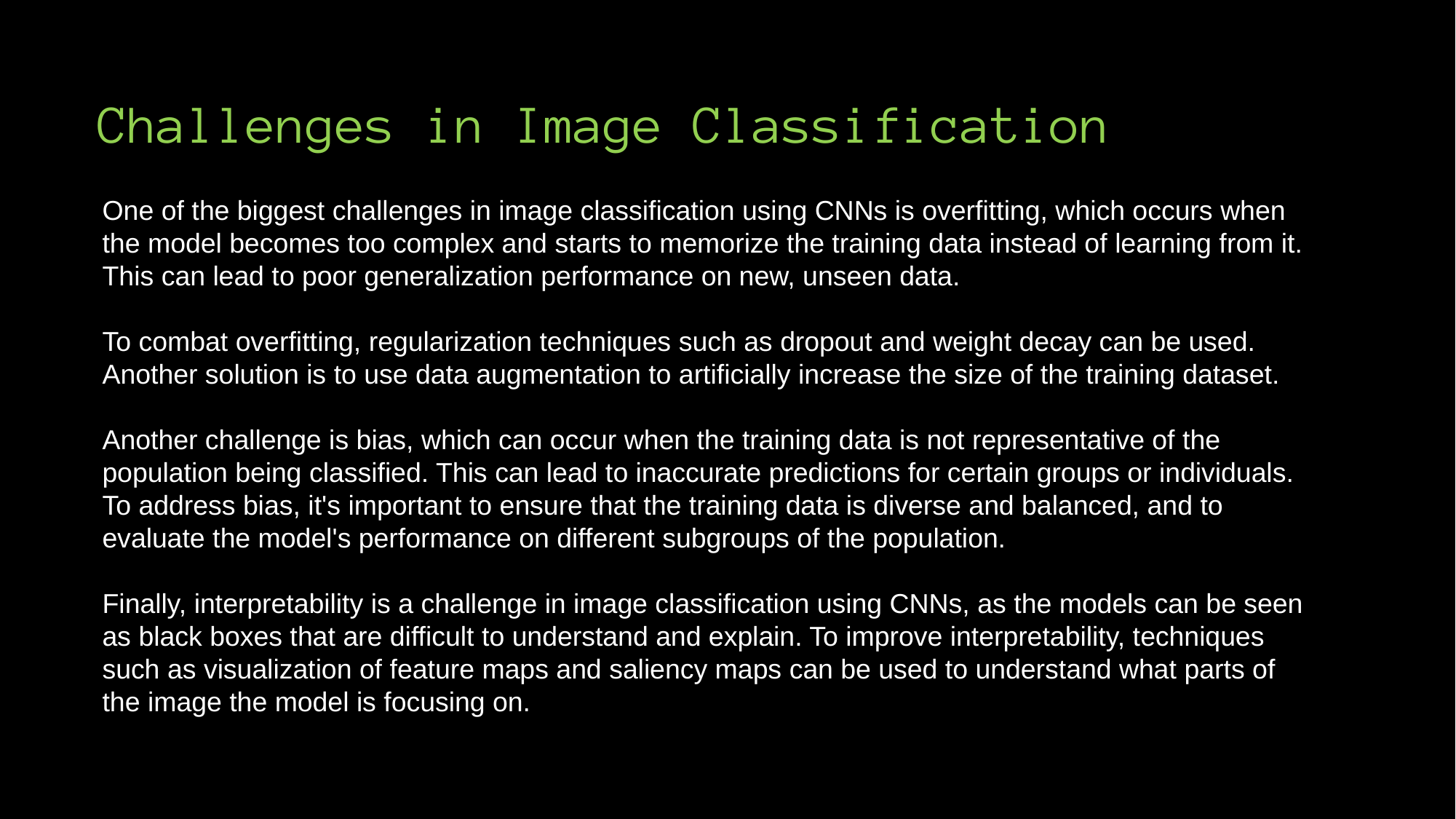

Challenges in Image Classification

One of the biggest challenges in image classification using CNNs is overfitting, which occurs when the model becomes too complex and starts to memorize the training data instead of learning from it. This can lead to poor generalization performance on new, unseen data.

To combat overfitting, regularization techniques such as dropout and weight decay can be used. Another solution is to use data augmentation to artificially increase the size of the training dataset.

Another challenge is bias, which can occur when the training data is not representative of the population being classified. This can lead to inaccurate predictions for certain groups or individuals. To address bias, it's important to ensure that the training data is diverse and balanced, and to evaluate the model's performance on different subgroups of the population.

Finally, interpretability is a challenge in image classification using CNNs, as the models can be seen as black boxes that are difficult to understand and explain. To improve interpretability, techniques such as visualization of feature maps and saliency maps can be used to understand what parts of the image the model is focusing on.